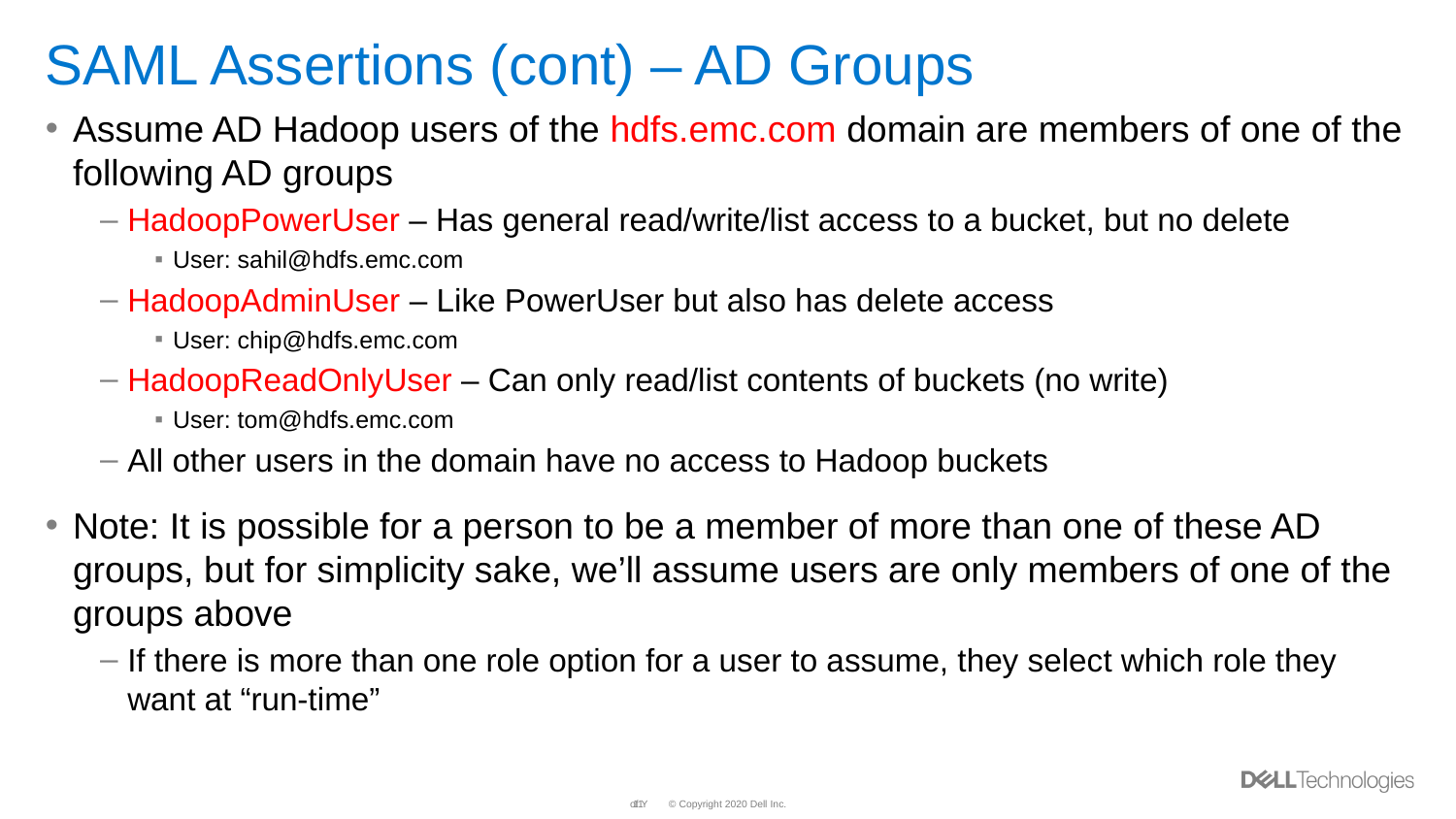

# SAML Assertions (cont) – AD Groups
Assume AD Hadoop users of the hdfs.emc.com domain are members of one of the following AD groups
HadoopPowerUser – Has general read/write/list access to a bucket, but no delete
User: sahil@hdfs.emc.com
HadoopAdminUser – Like PowerUser but also has delete access
User: chip@hdfs.emc.com
HadoopReadOnlyUser – Can only read/list contents of buckets (no write)
User: tom@hdfs.emc.com
All other users in the domain have no access to Hadoop buckets
Note: It is possible for a person to be a member of more than one of these AD groups, but for simplicity sake, we’ll assume users are only members of one of the groups above
If there is more than one role option for a user to assume, they select which role they want at “run-time”